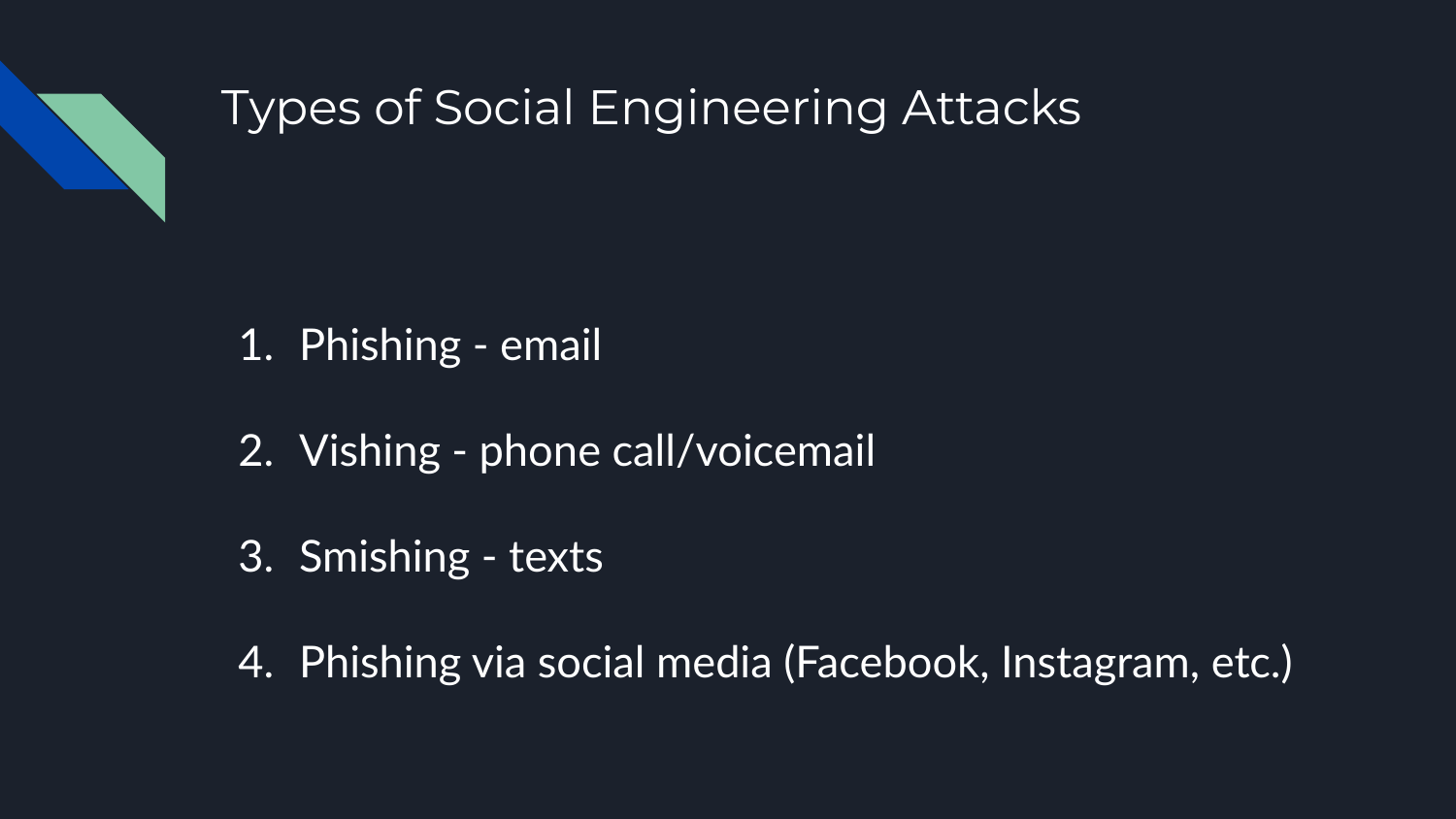

# Types of Social Engineering Attacks
Phishing - email
Vishing - phone call/voicemail
Smishing - texts
Phishing via social media (Facebook, Instagram, etc.)